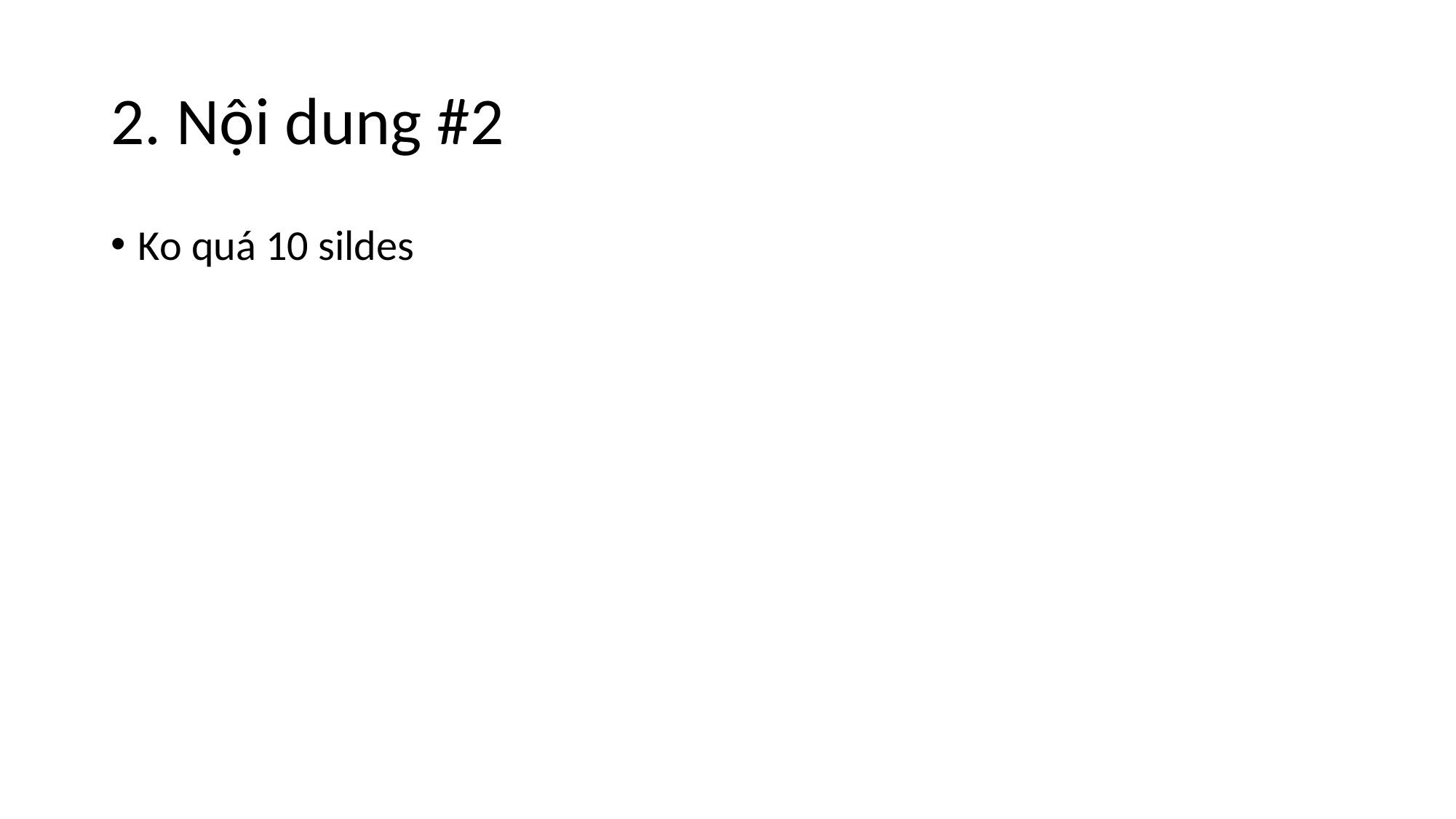

# 2. Nội dung #2
Ko quá 10 sildes